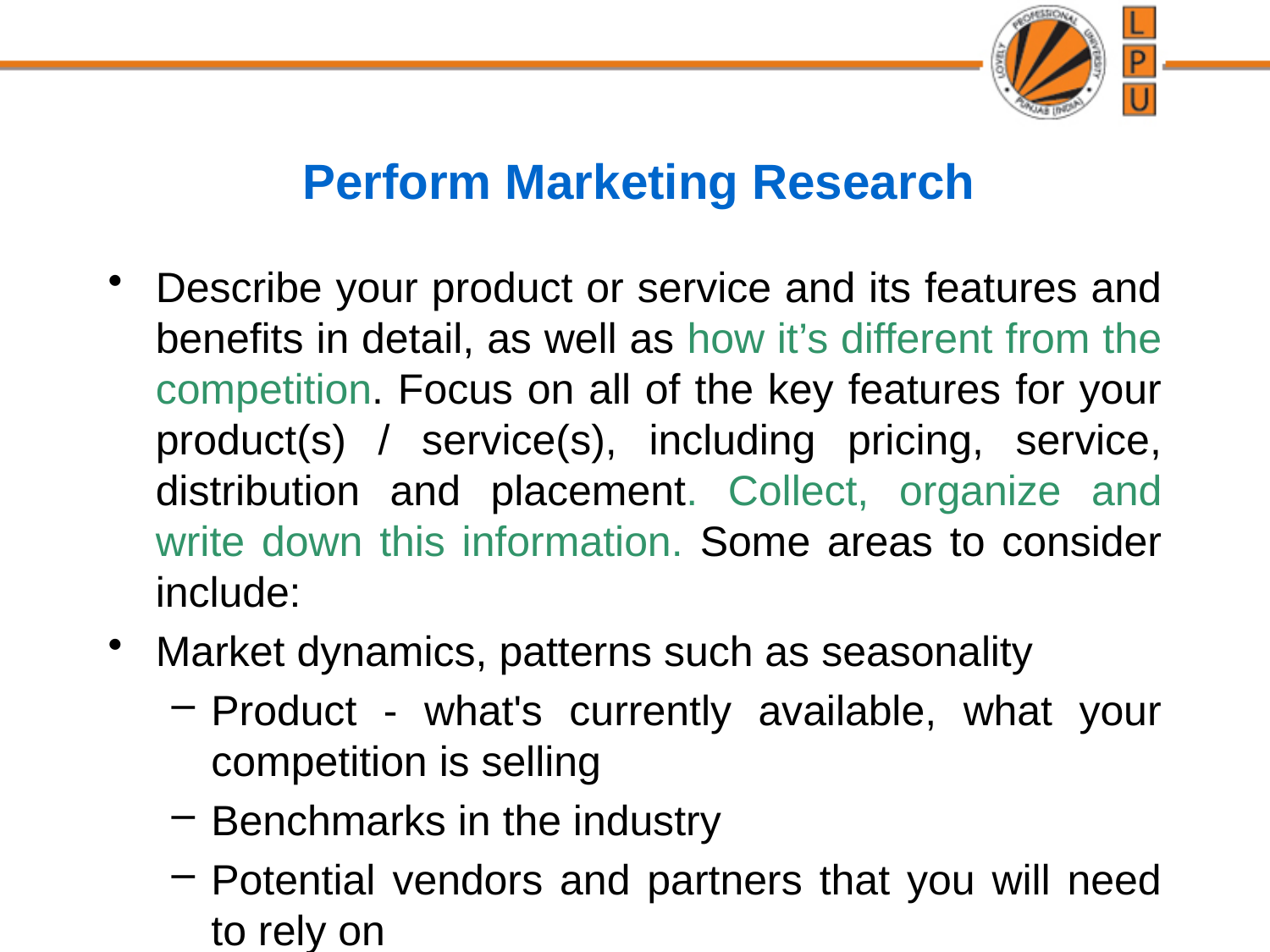

# Perform Marketing Research
Describe your product or service and its features and benefits in detail, as well as how it’s different from the competition. Focus on all of the key features for your product(s) / service(s), including pricing, service, distribution and placement. Collect, organize and write down this information. Some areas to consider include:
Market dynamics, patterns such as seasonality
Product - what's currently available, what your competition is selling
Benchmarks in the industry
Potential vendors and partners that you will need to rely on